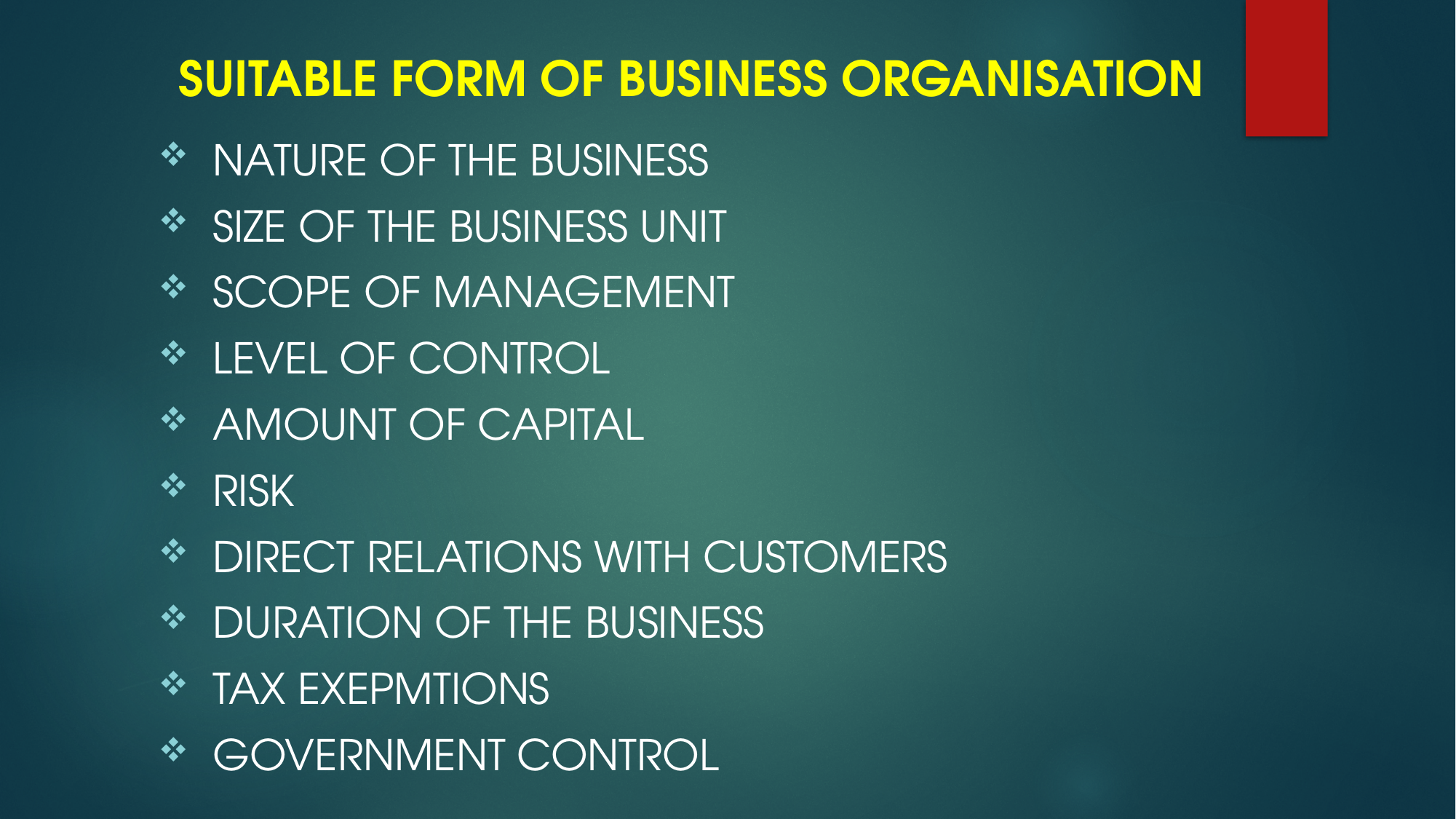

# SUITABLE FORM OF BUSINESS ORGANISATION
NATURE OF THE BUSINESS
SIZE OF THE BUSINESS UNIT
SCOPE OF MANAGEMENT
LEVEL OF CONTROL
AMOUNT OF CAPITAL
RISK
DIRECT RELATIONS WITH CUSTOMERS
DURATION OF THE BUSINESS
TAX EXEPMTIONS
GOVERNMENT CONTROL